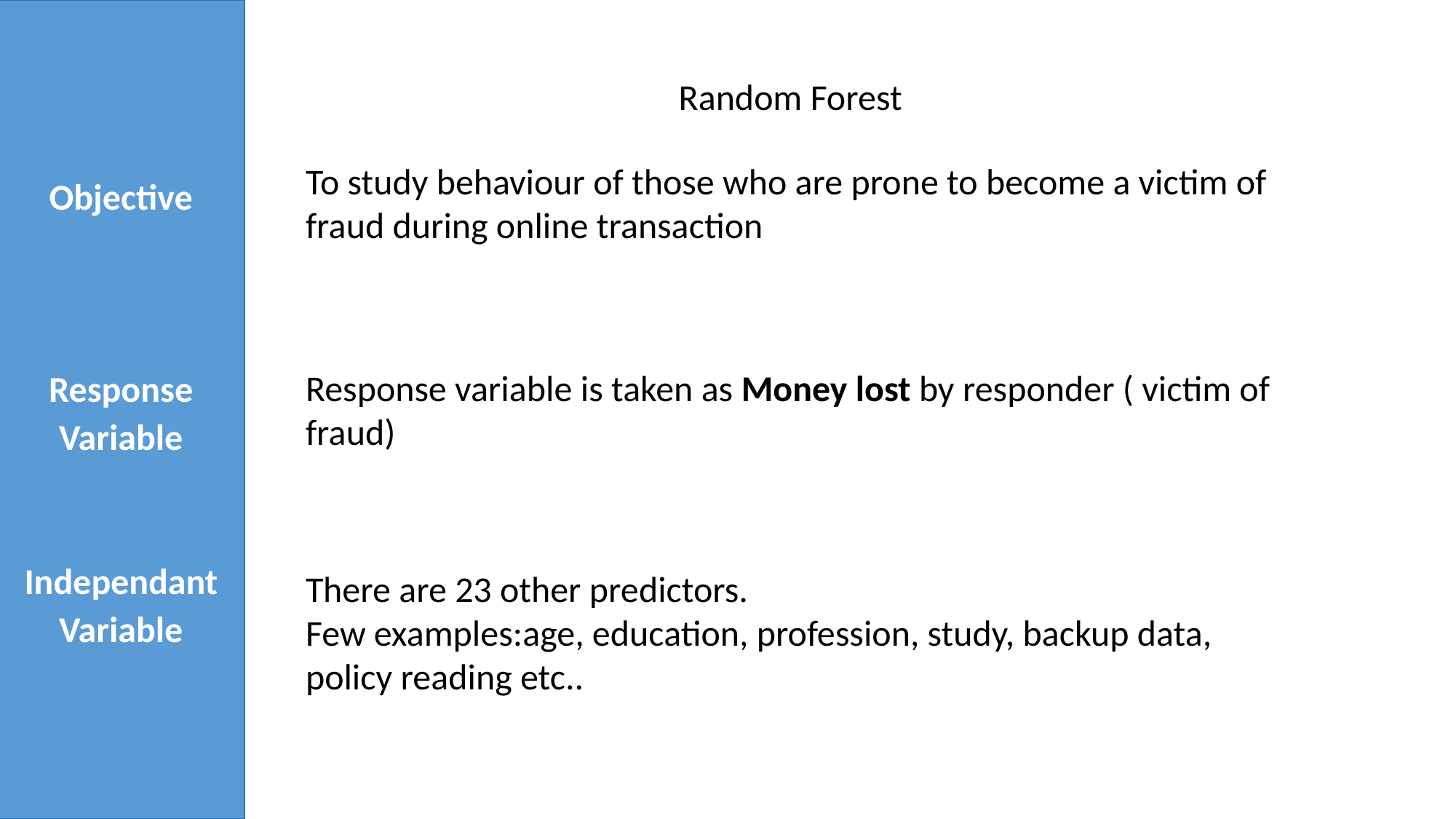

Objective

Response
Variable

Independant
Variable
Random Forest
To study behaviour of those who are prone to become a victim of fraud during online transaction
Response variable is taken as Money lost by responder ( victim of fraud)
There are 23 other predictors.
Few examples:age, education, profession, study, backup data, policy reading etc..